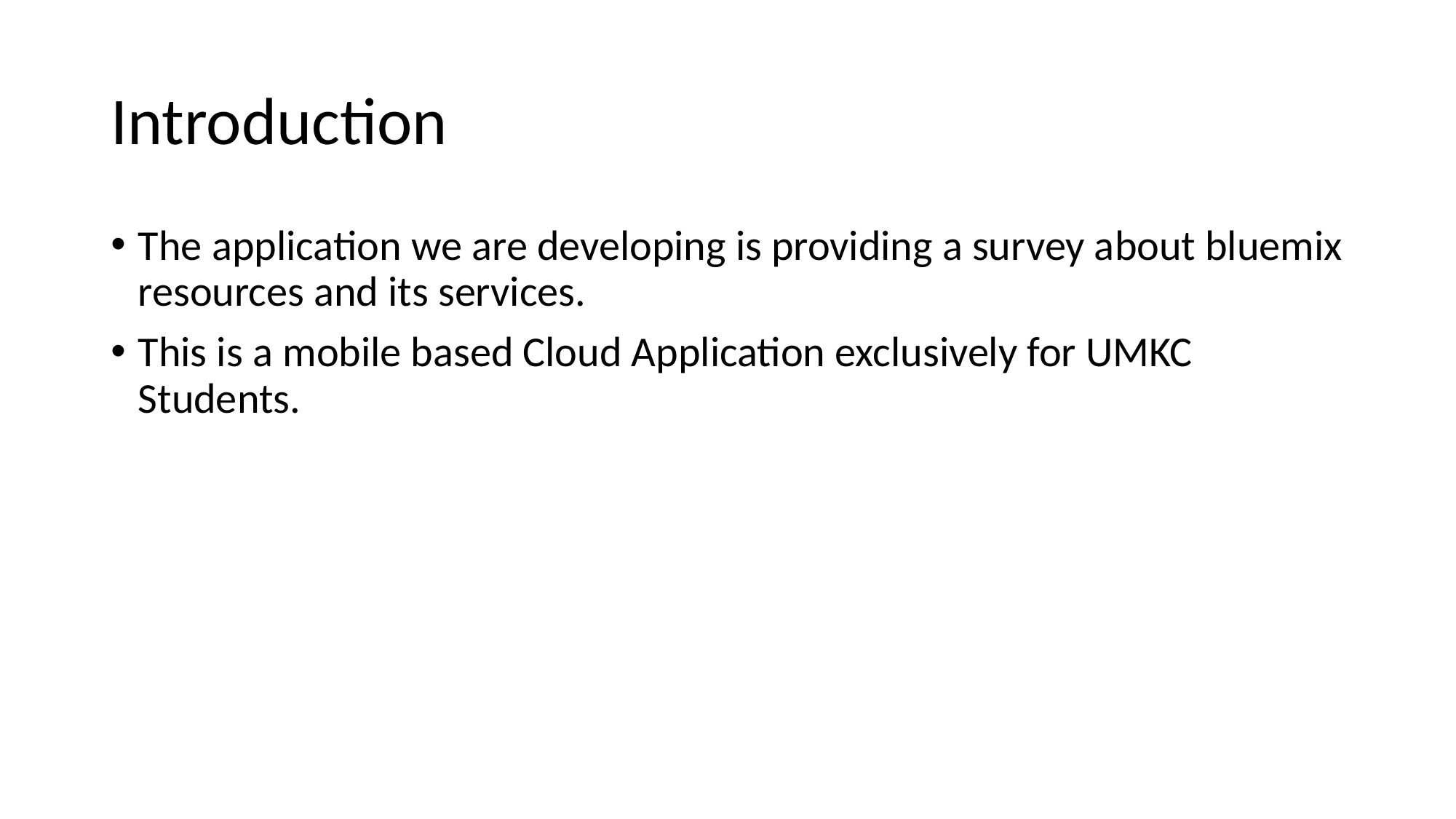

# Introduction
The application we are developing is providing a survey about bluemix resources and its services.
This is a mobile based Cloud Application exclusively for UMKC Students.